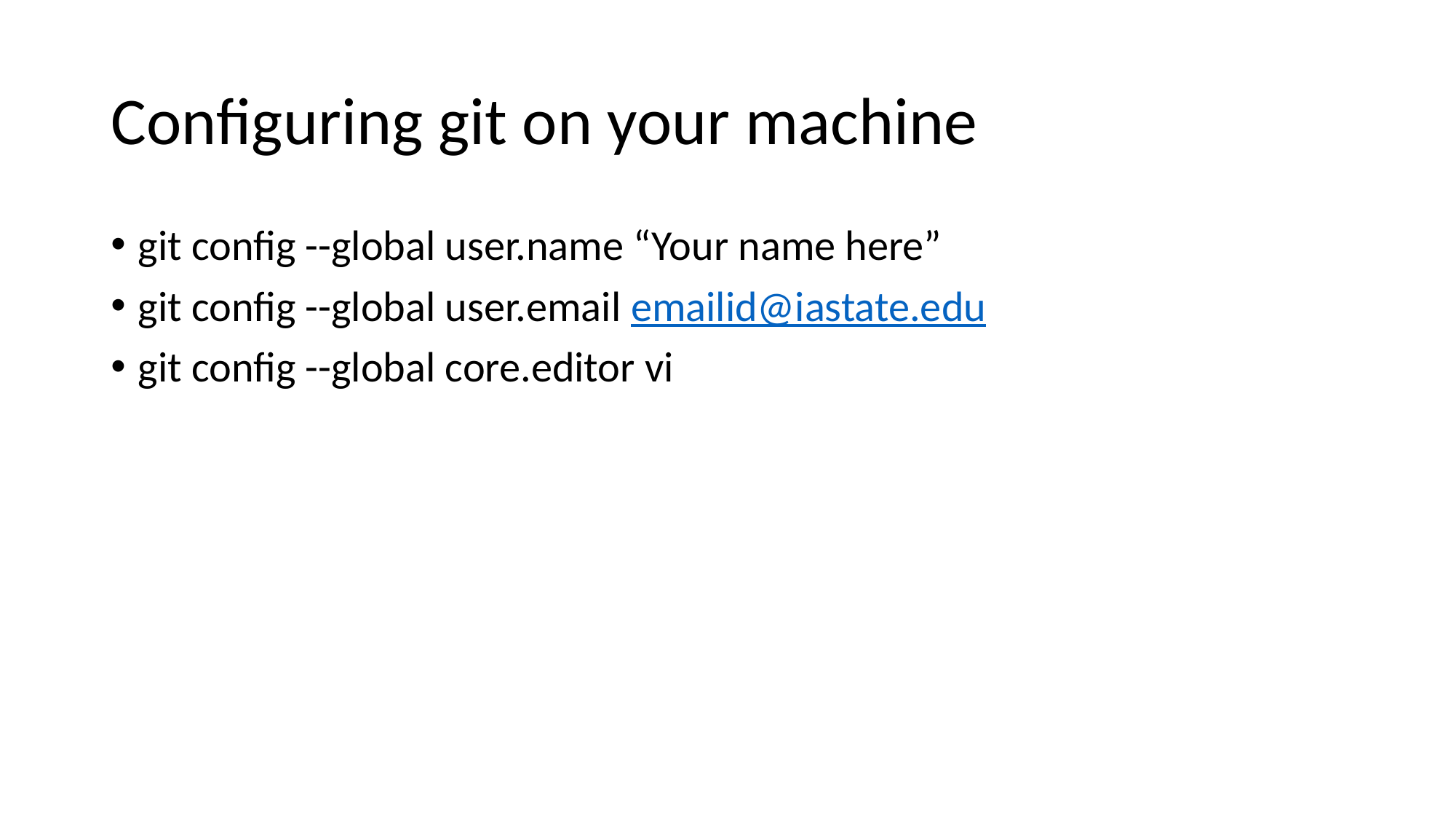

# Configuring git on your machine
git config --global user.name “Your name here”
git config --global user.email emailid@iastate.edu
git config --global core.editor vi